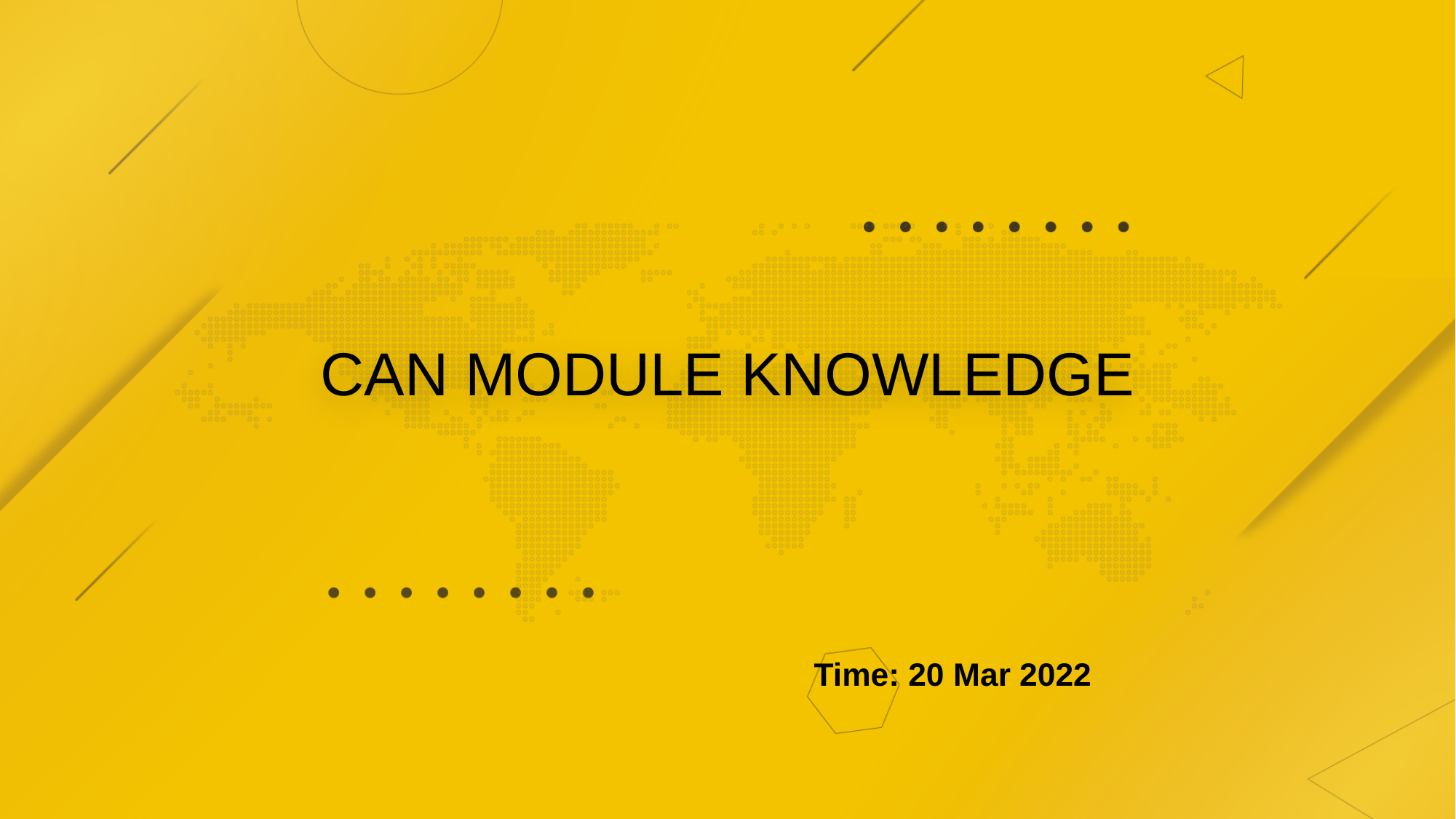

# CAN MODULE KNOWLEDGE
Time: 20 Mar 2022